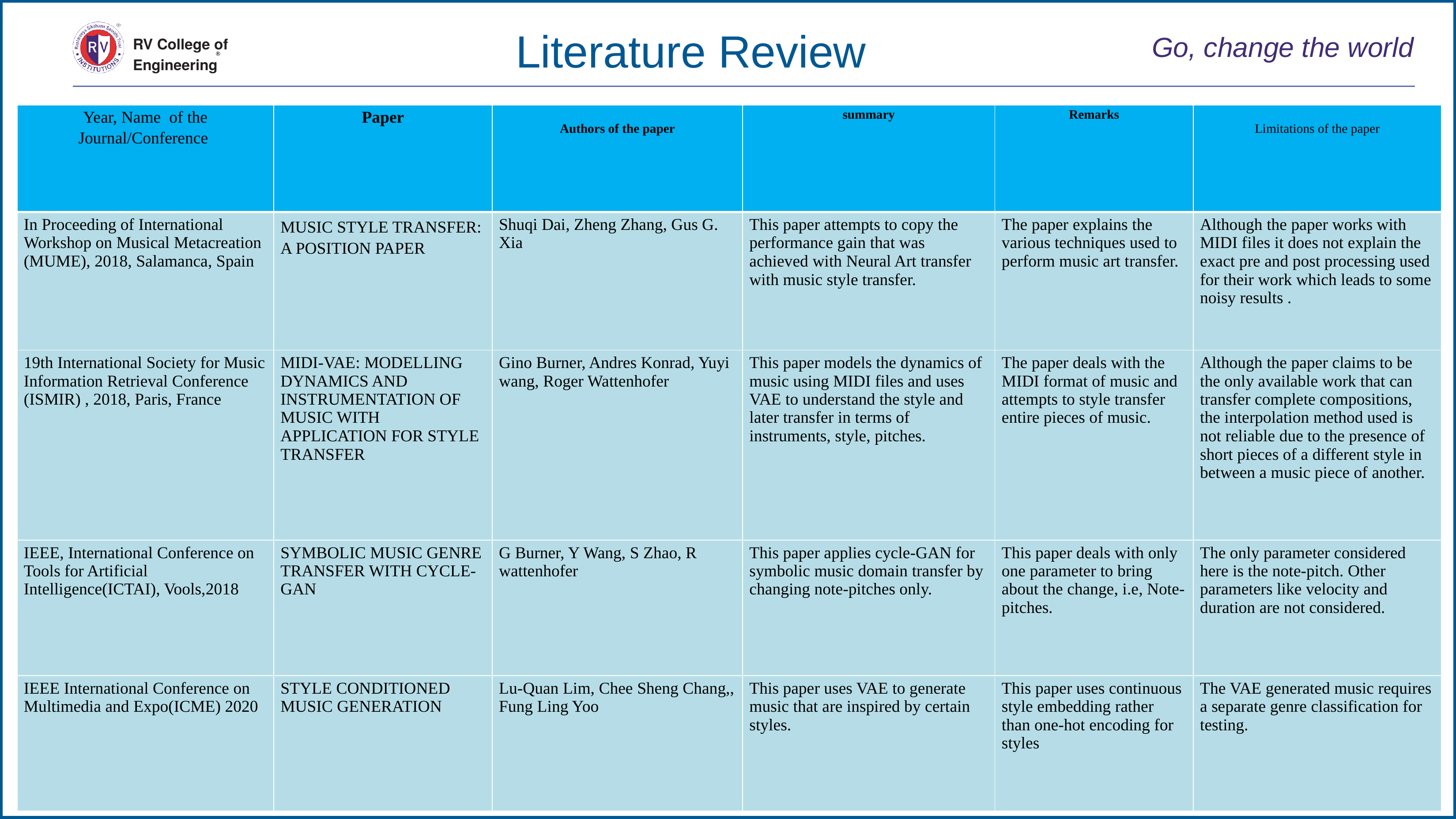

Literature Review
# Go, change the world
RV College of
Engineering

| Year, Name of the Journal/Conference | Paper | Authors of the paper | summary | Remarks | Limitations of the paper |
| --- | --- | --- | --- | --- | --- |
| In Proceeding of International Workshop on Musical Metacreation (MUME), 2018, Salamanca, Spain | MUSIC STYLE TRANSFER: A POSITION PAPER | Shuqi Dai, Zheng Zhang, Gus G. Xia | This paper attempts to copy the performance gain that was achieved with Neural Art transfer with music style transfer. | The paper explains the various techniques used to perform music art transfer. | Although the paper works with MIDI files it does not explain the exact pre and post processing used for their work which leads to some noisy results . |
| 19th International Society for Music Information Retrieval Conference (ISMIR) , 2018, Paris, France | MIDI-VAE: MODELLING DYNAMICS AND INSTRUMENTATION OF MUSIC WITH APPLICATION FOR STYLE TRANSFER | Gino Burner, Andres Konrad, Yuyi wang, Roger Wattenhofer | This paper models the dynamics of music using MIDI files and uses VAE to understand the style and later transfer in terms of instruments, style, pitches. | The paper deals with the MIDI format of music and attempts to style transfer entire pieces of music. | Although the paper claims to be the only available work that can transfer complete compositions, the interpolation method used is not reliable due to the presence of short pieces of a different style in between a music piece of another. |
| IEEE, International Conference on Tools for Artificial Intelligence(ICTAI), Vools,2018 | SYMBOLIC MUSIC GENRE TRANSFER WITH CYCLE-GAN | G Burner, Y Wang, S Zhao, R wattenhofer | This paper applies cycle-GAN for symbolic music domain transfer by changing note-pitches only. | This paper deals with only one parameter to bring about the change, i.e, Note-pitches. | The only parameter considered here is the note-pitch. Other parameters like velocity and duration are not considered. |
| IEEE International Conference on Multimedia and Expo(ICME) 2020 | STYLE CONDITIONED MUSIC GENERATION | Lu-Quan Lim, Chee Sheng Chang,, Fung Ling Yoo | This paper uses VAE to generate music that are inspired by certain styles. | This paper uses continuous style embedding rather than one-hot encoding for styles | The VAE generated music requires a separate genre classification for testing. |
Review 15-20 papers on your project title.